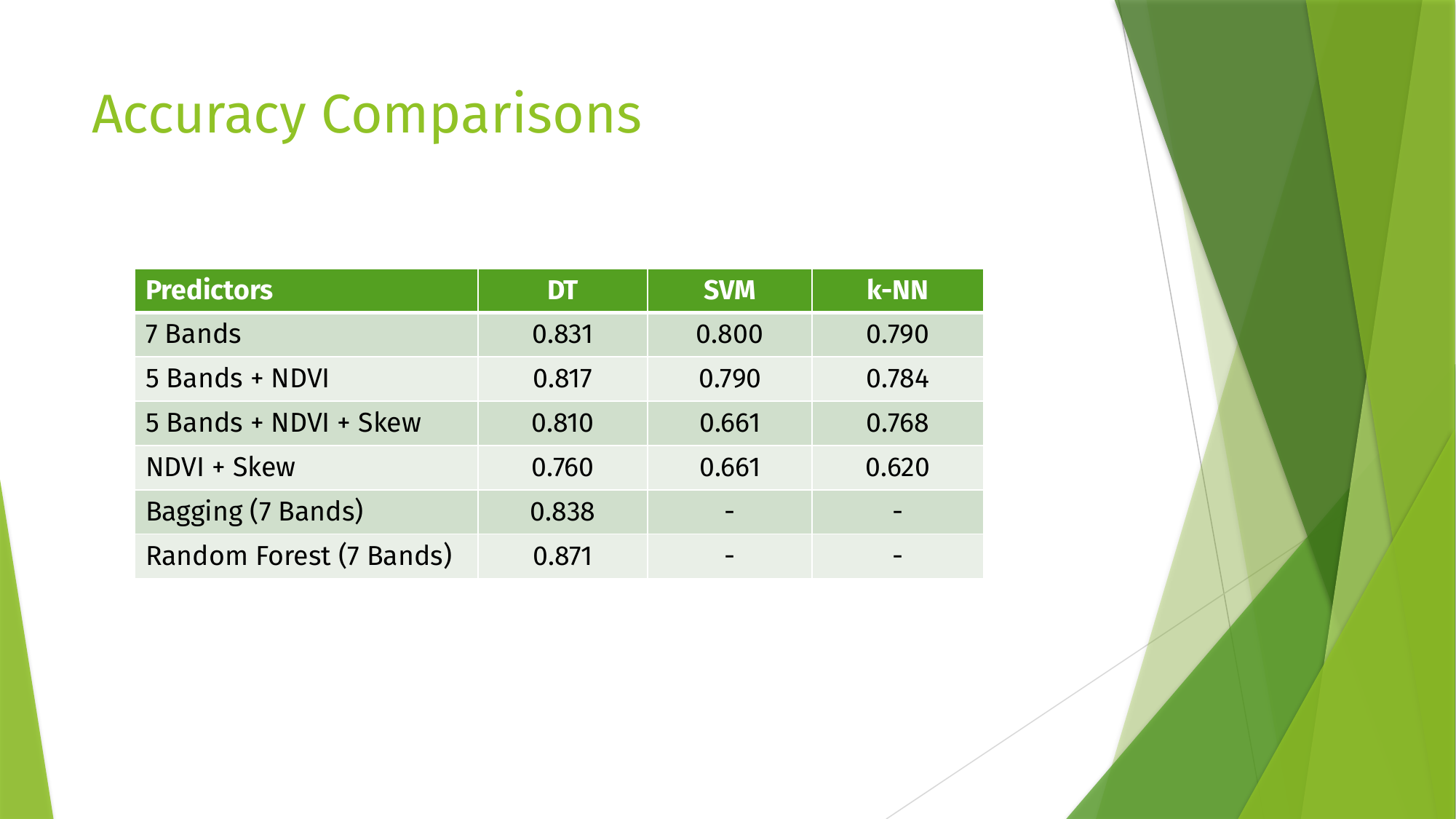

# Accuracy Comparisons
| Predictors | DT | SVM | k-NN |
| --- | --- | --- | --- |
| 7 Bands | 0.831 | 0.800 | 0.790 |
| 5 Bands + NDVI | 0.817 | 0.790 | 0.784 |
| 5 Bands + NDVI + Skew | 0.810 | 0.661 | 0.768 |
| NDVI + Skew | 0.760 | 0.661 | 0.620 |
| Bagging (7 Bands) | 0.838 | - | - |
| Random Forest (7 Bands) | 0.871 | - | - |